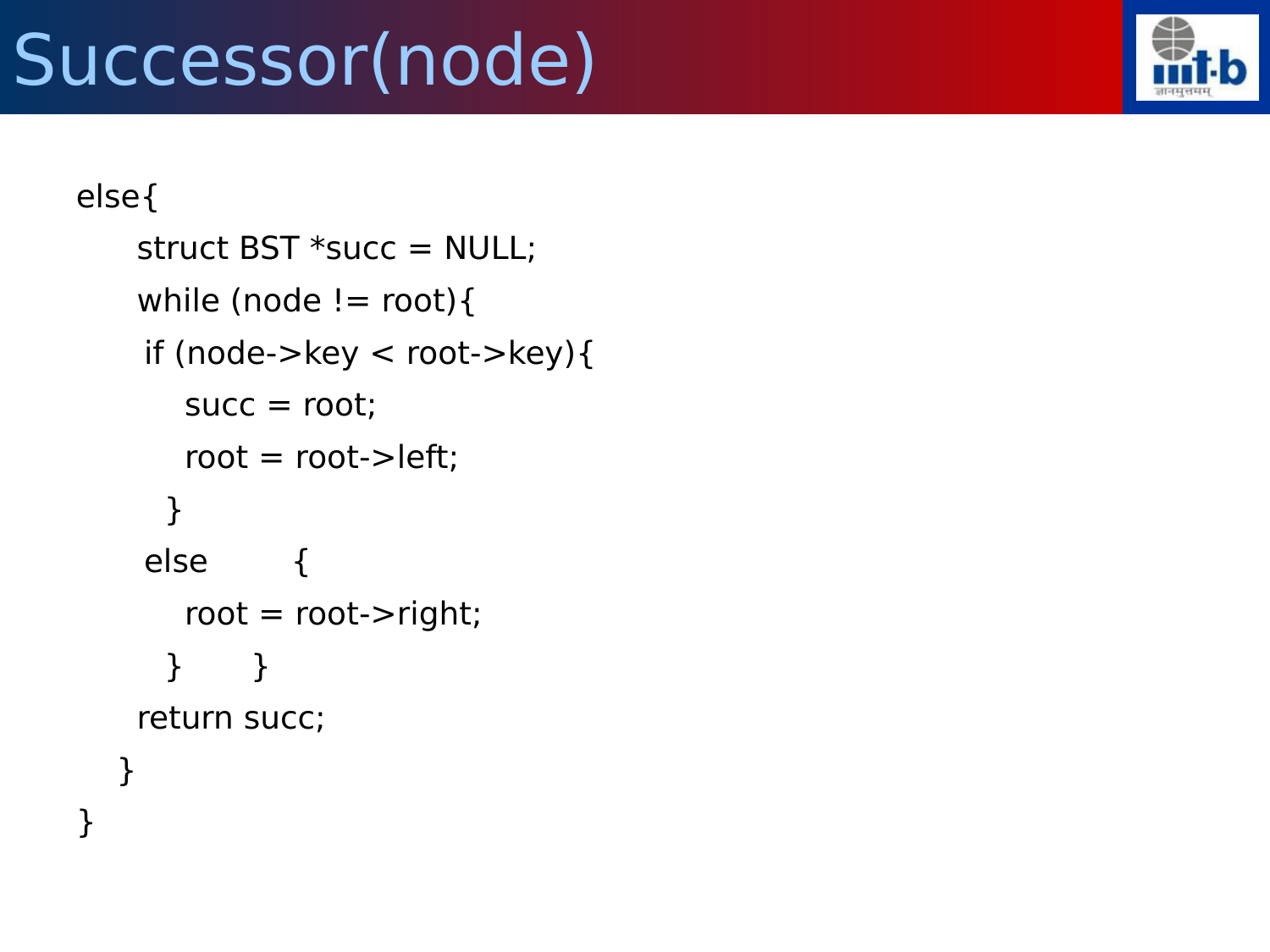

Successor(node)
else{
      struct BST *succ = NULL;
      while (node != root){
	  if (node->key < root->key){
	      succ = root;
	      root = root->left;
	    }
	  else	    {
	      root = root->right;
	    }	}
      return succ;
    }
}